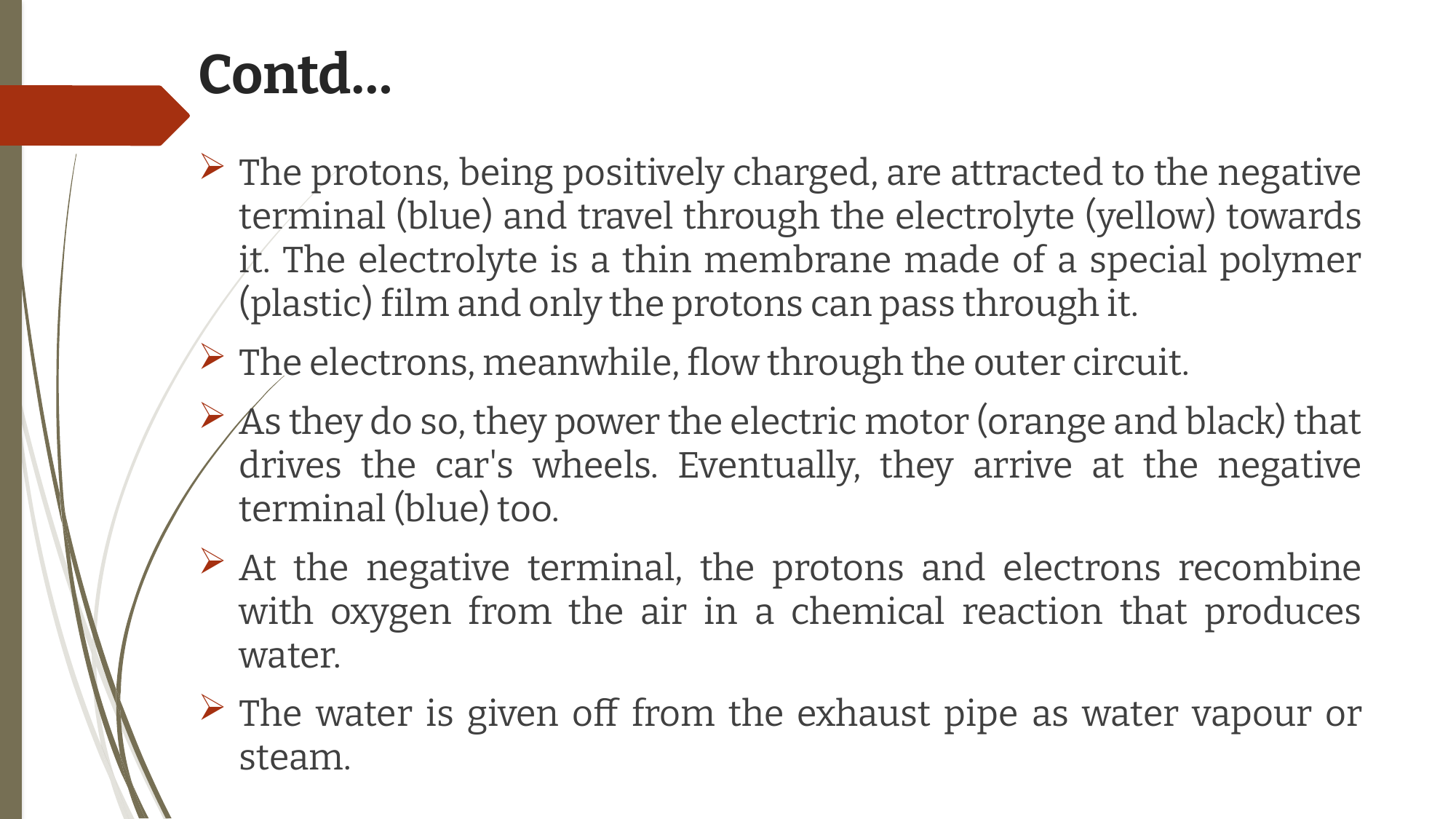

# Contd…
The protons, being positively charged, are attracted to the negative terminal (blue) and travel through the electrolyte (yellow) towards it. The electrolyte is a thin membrane made of a special polymer (plastic) film and only the protons can pass through it.
The electrons, meanwhile, flow through the outer circuit.
As they do so, they power the electric motor (orange and black) that drives the car's wheels. Eventually, they arrive at the negative terminal (blue) too.
At the negative terminal, the protons and electrons recombine with oxygen from the air in a chemical reaction that produces water.
The water is given off from the exhaust pipe as water vapour or steam.